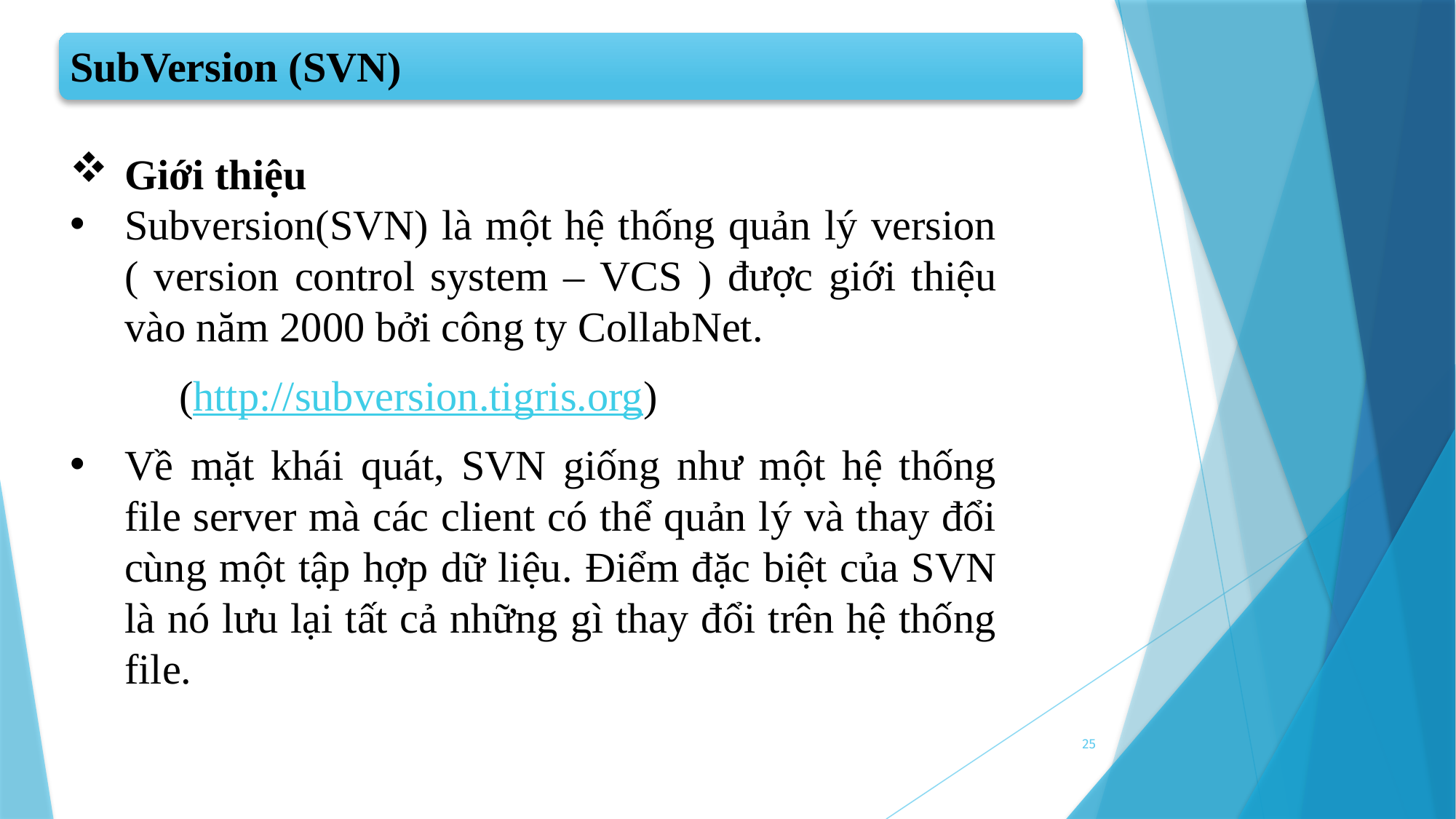

SubVersion (SVN)
Giới thiệu
Subversion(SVN) là một hệ thống quản lý version ( version control system – VCS ) được giới thiệu vào năm 2000 bởi công ty CollabNet.
	(http://subversion.tigris.org)
Về mặt khái quát, SVN giống như một hệ thống file server mà các client có thể quản lý và thay đổi cùng một tập hợp dữ liệu. Điểm đặc biệt của SVN là nó lưu lại tất cả những gì thay đổi trên hệ thống file.

25